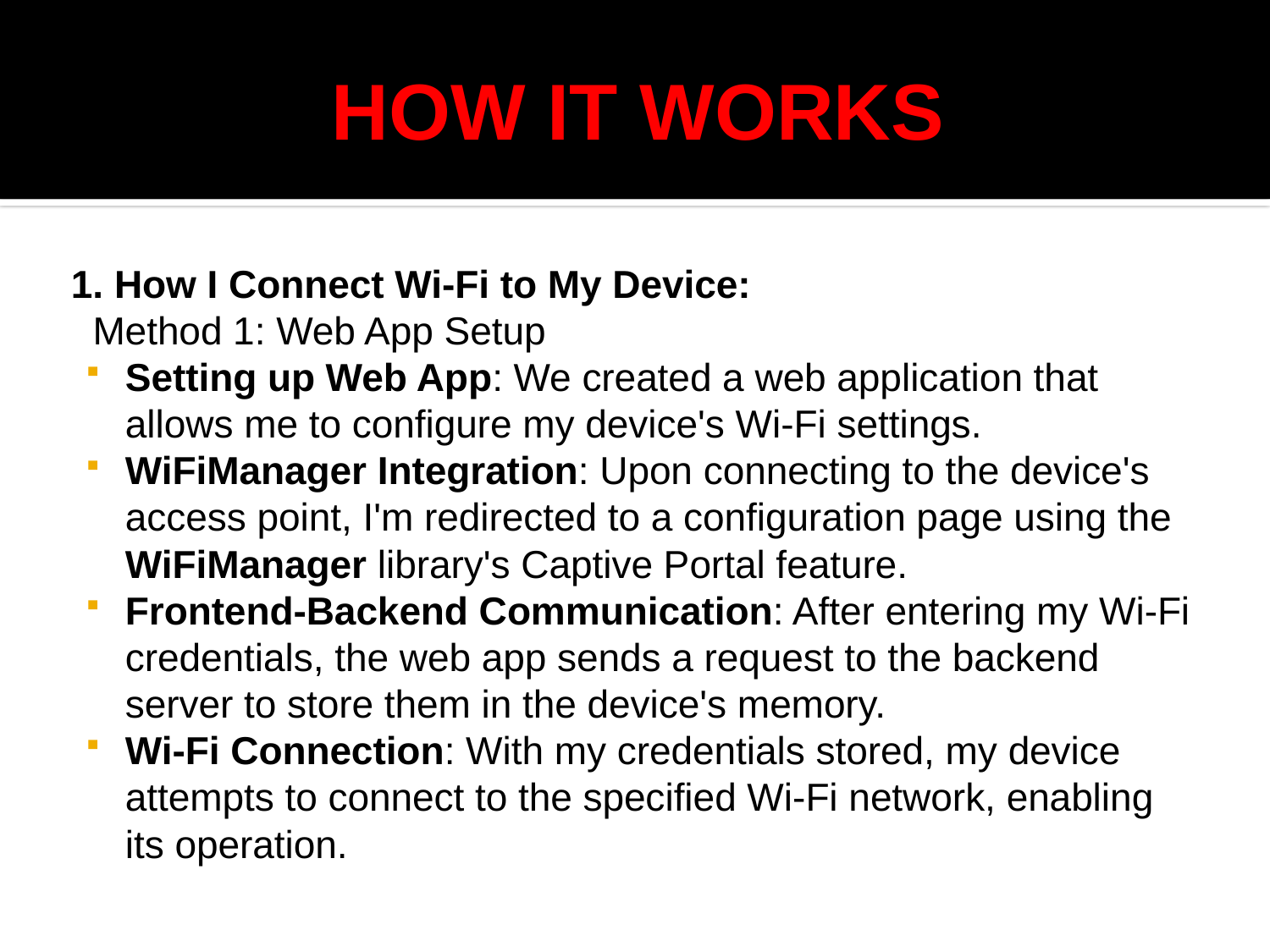

# HOW IT WORKS
1. How I Connect Wi-Fi to My Device:
  Method 1: Web App Setup
Setting up Web App: We created a web application that allows me to configure my device's Wi-Fi settings.
WiFiManager Integration: Upon connecting to the device's access point, I'm redirected to a configuration page using the WiFiManager library's Captive Portal feature.
Frontend-Backend Communication: After entering my Wi-Fi credentials, the web app sends a request to the backend server to store them in the device's memory.
Wi-Fi Connection: With my credentials stored, my device attempts to connect to the specified Wi-Fi network, enabling its operation.